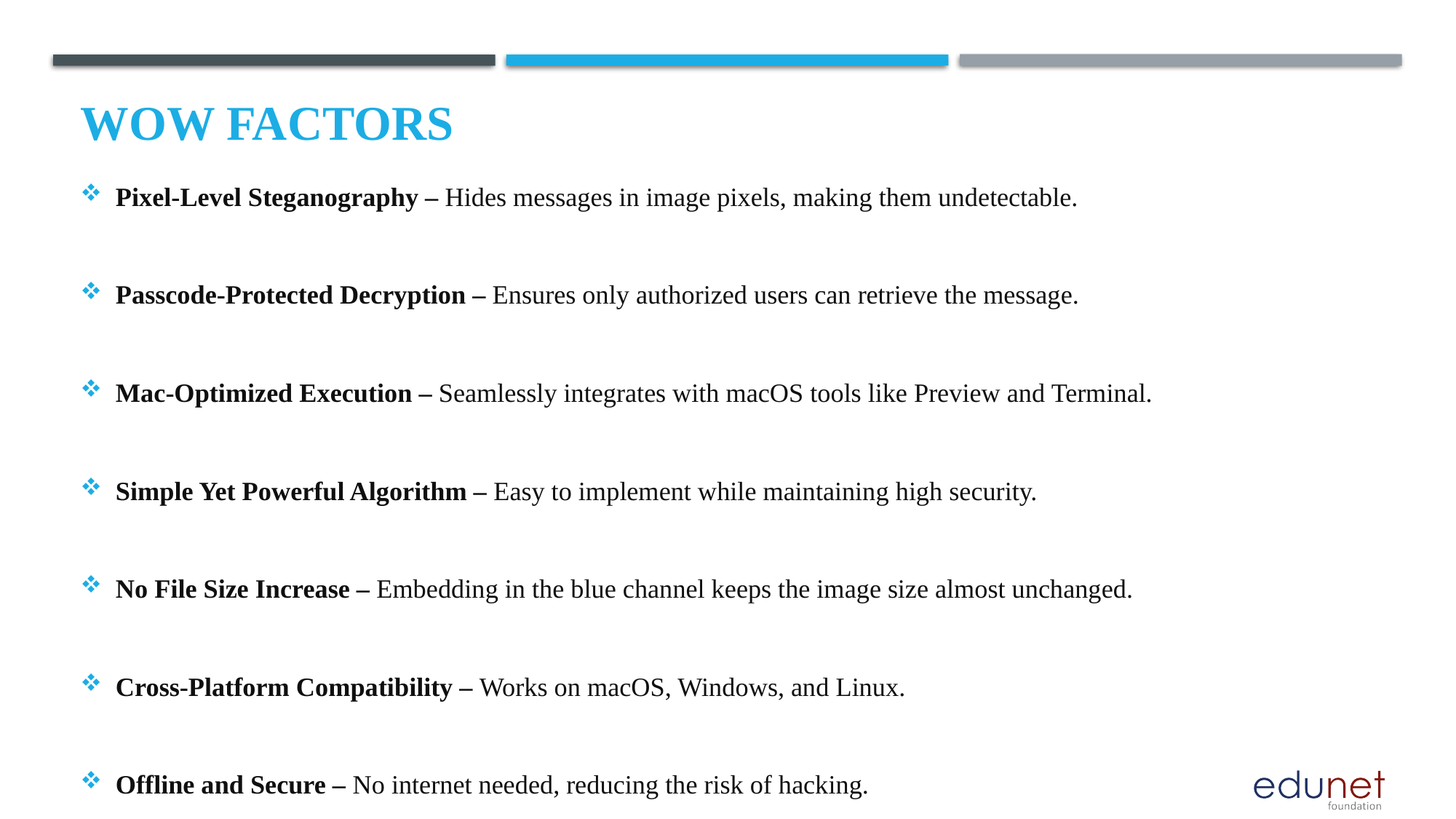

# Wow factors
Pixel-Level Steganography – Hides messages in image pixels, making them undetectable.

Passcode-Protected Decryption – Ensures only authorized users can retrieve the message.

Mac-Optimized Execution – Seamlessly integrates with macOS tools like Preview and Terminal.

Simple Yet Powerful Algorithm – Easy to implement while maintaining high security.

No File Size Increase – Embedding in the blue channel keeps the image size almost unchanged.

Cross-Platform Compatibility – Works on macOS, Windows, and Linux.

Offline and Secure – No internet needed, reducing the risk of hacking.